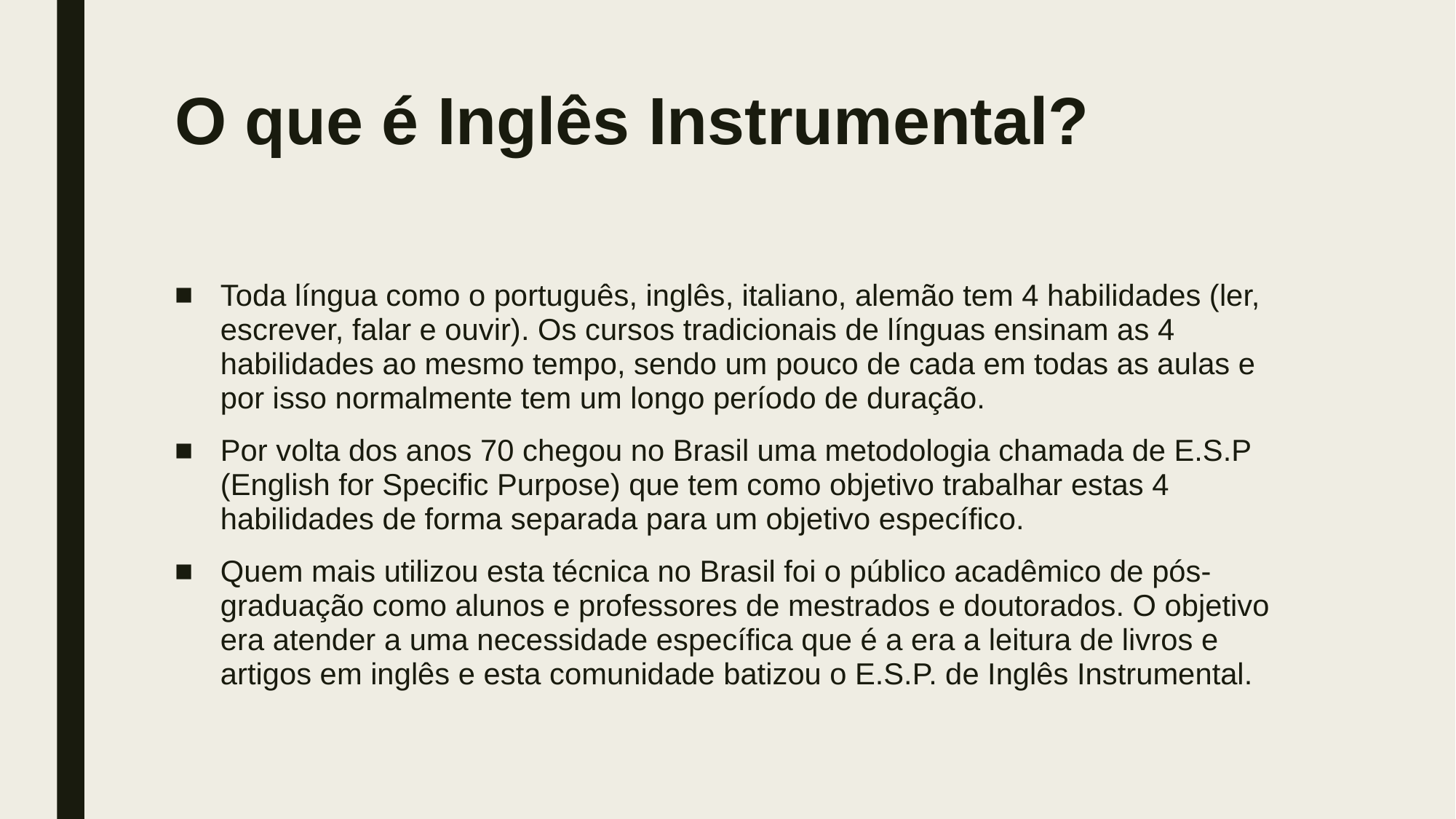

# O que é Inglês Instrumental?
Toda língua como o português, inglês, italiano, alemão tem 4 habilidades (ler, escrever, falar e ouvir). Os cursos tradicionais de línguas ensinam as 4 habilidades ao mesmo tempo, sendo um pouco de cada em todas as aulas e por isso normalmente tem um longo período de duração.
Por volta dos anos 70 chegou no Brasil uma metodologia chamada de E.S.P (English for Specific Purpose) que tem como objetivo trabalhar estas 4 habilidades de forma separada para um objetivo específico.
Quem mais utilizou esta técnica no Brasil foi o público acadêmico de pós-graduação como alunos e professores de mestrados e doutorados. O objetivo era atender a uma necessidade específica que é a era a leitura de livros e artigos em inglês e esta comunidade batizou o E.S.P. de Inglês Instrumental.